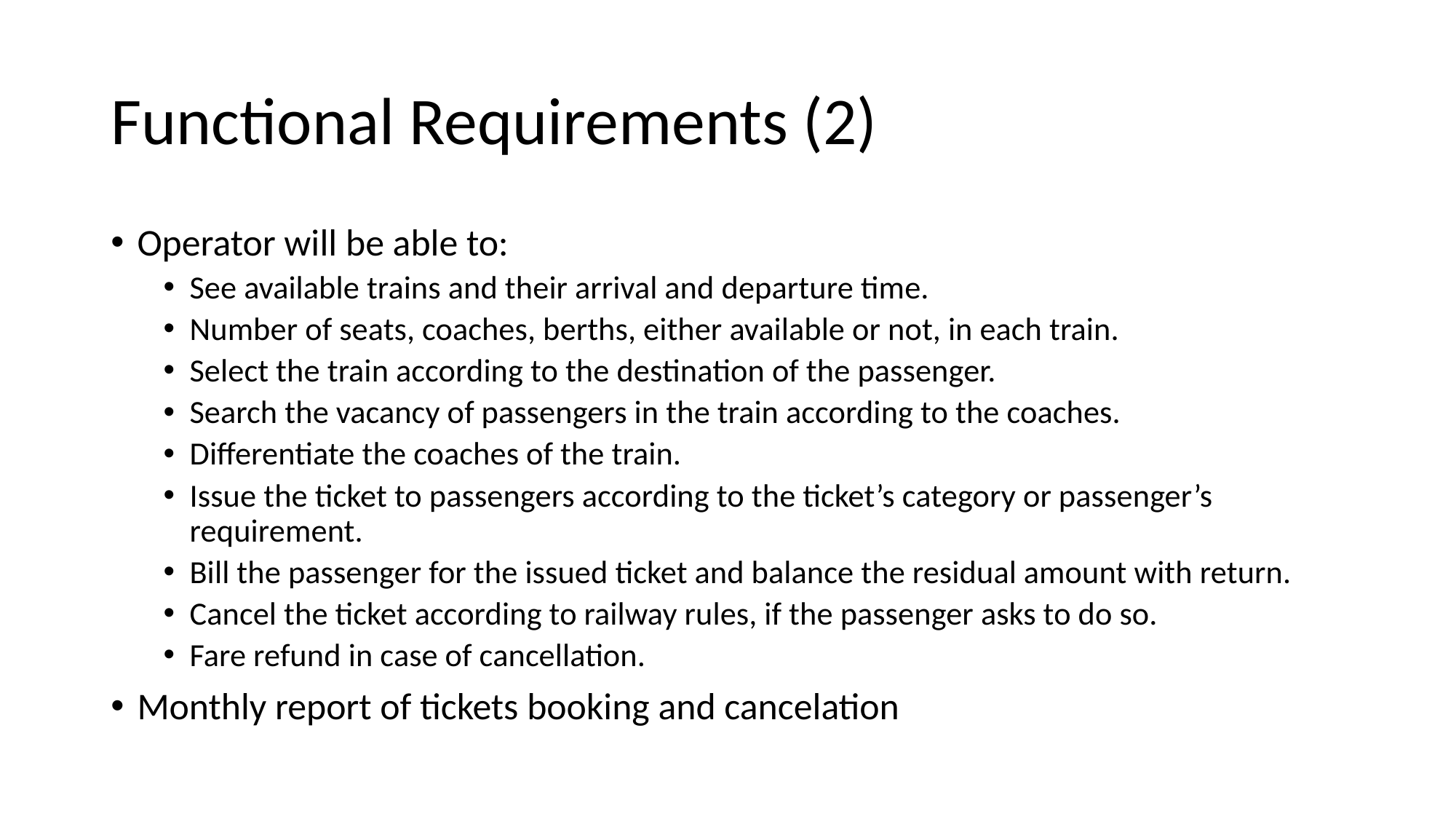

# Functional Requirements (2)
Operator will be able to:
See available trains and their arrival and departure time.
Number of seats, coaches, berths, either available or not, in each train.
Select the train according to the destination of the passenger.
Search the vacancy of passengers in the train according to the coaches.
Differentiate the coaches of the train.
Issue the ticket to passengers according to the ticket’s category or passenger’s requirement.
Bill the passenger for the issued ticket and balance the residual amount with return.
Cancel the ticket according to railway rules, if the passenger asks to do so.
Fare refund in case of cancellation.
Monthly report of tickets booking and cancelation